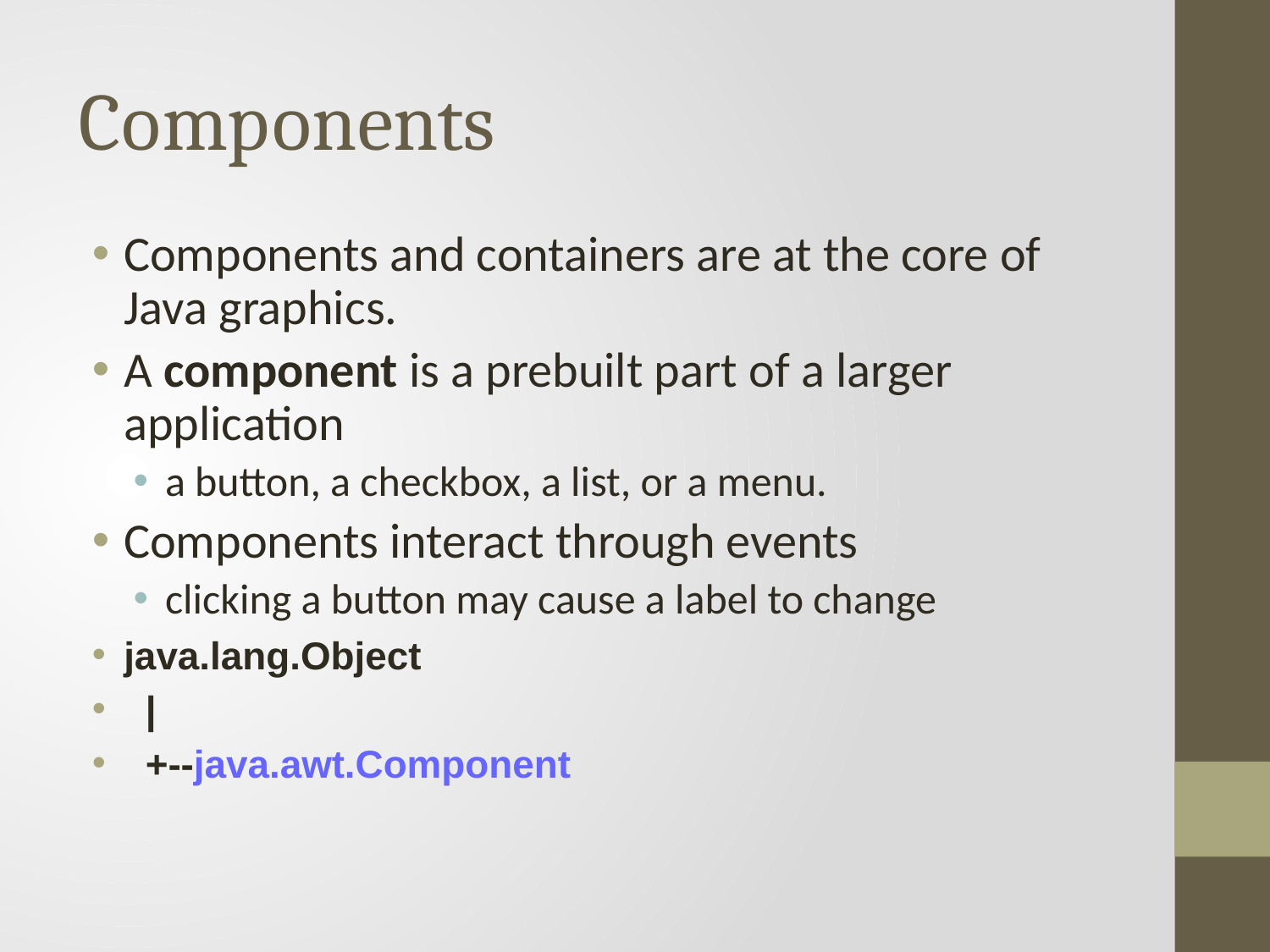

# Components
Components and containers are at the core of Java graphics.
A component is a prebuilt part of a larger application
a button, a checkbox, a list, or a menu.
Components interact through events
clicking a button may cause a label to change
java.lang.Object
  |
  +--java.awt.Component